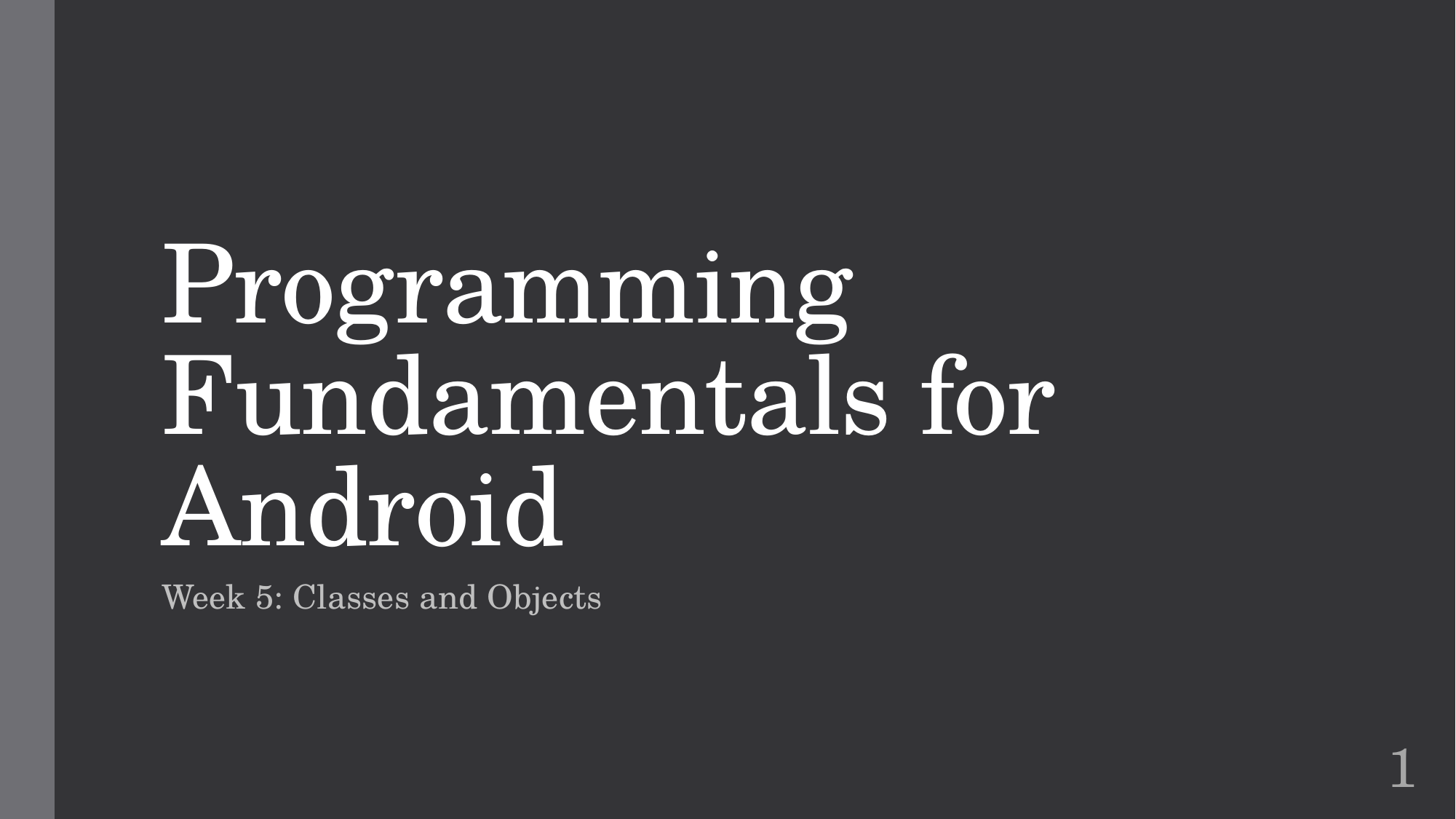

# Programming Fundamentals for Android
Week 5: Classes and Objects
1